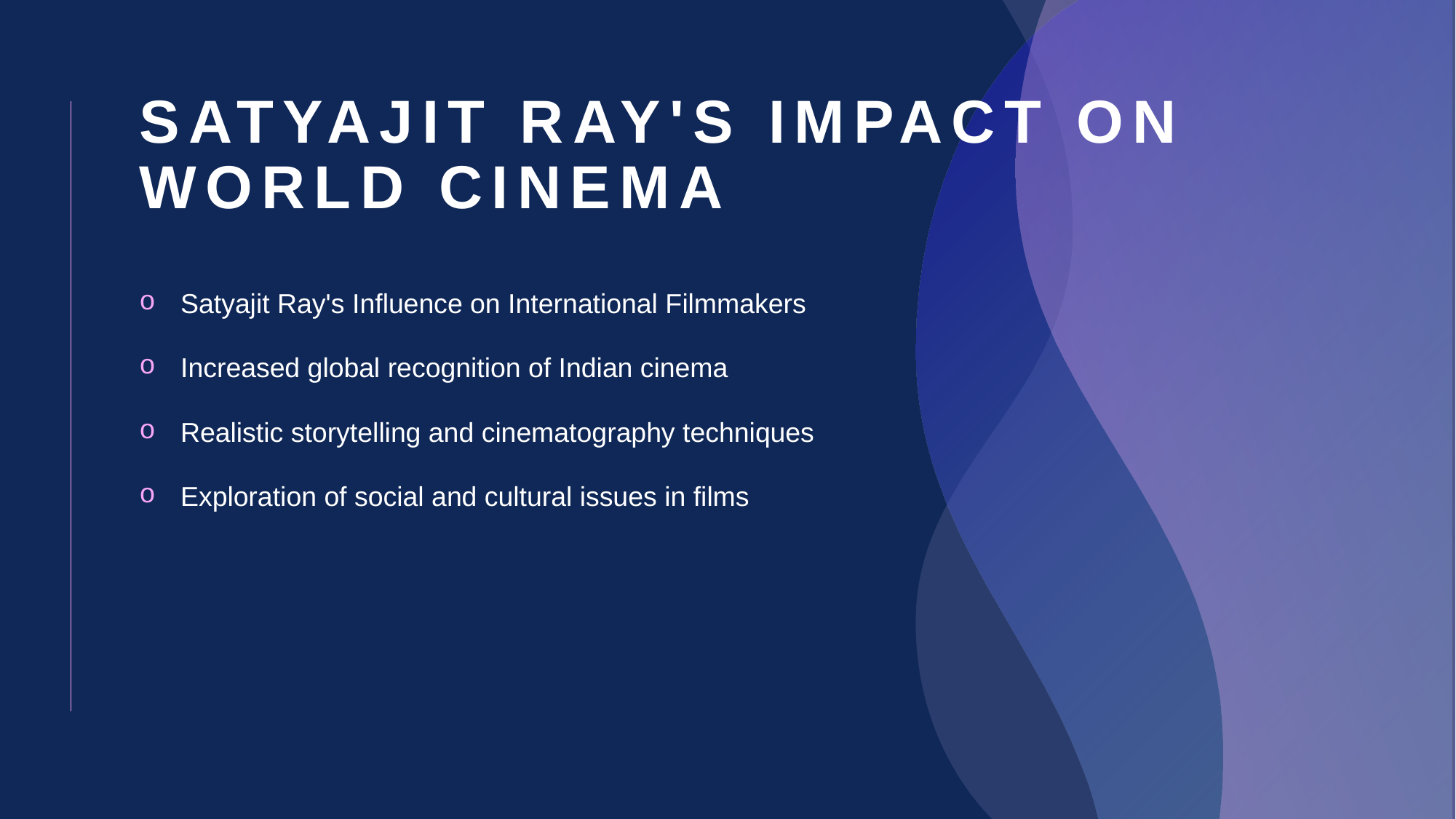

# Satyajit Ray's Impact on World Cinema
Satyajit Ray's Influence on International Filmmakers
Increased global recognition of Indian cinema
Realistic storytelling and cinematography techniques
Exploration of social and cultural issues in films